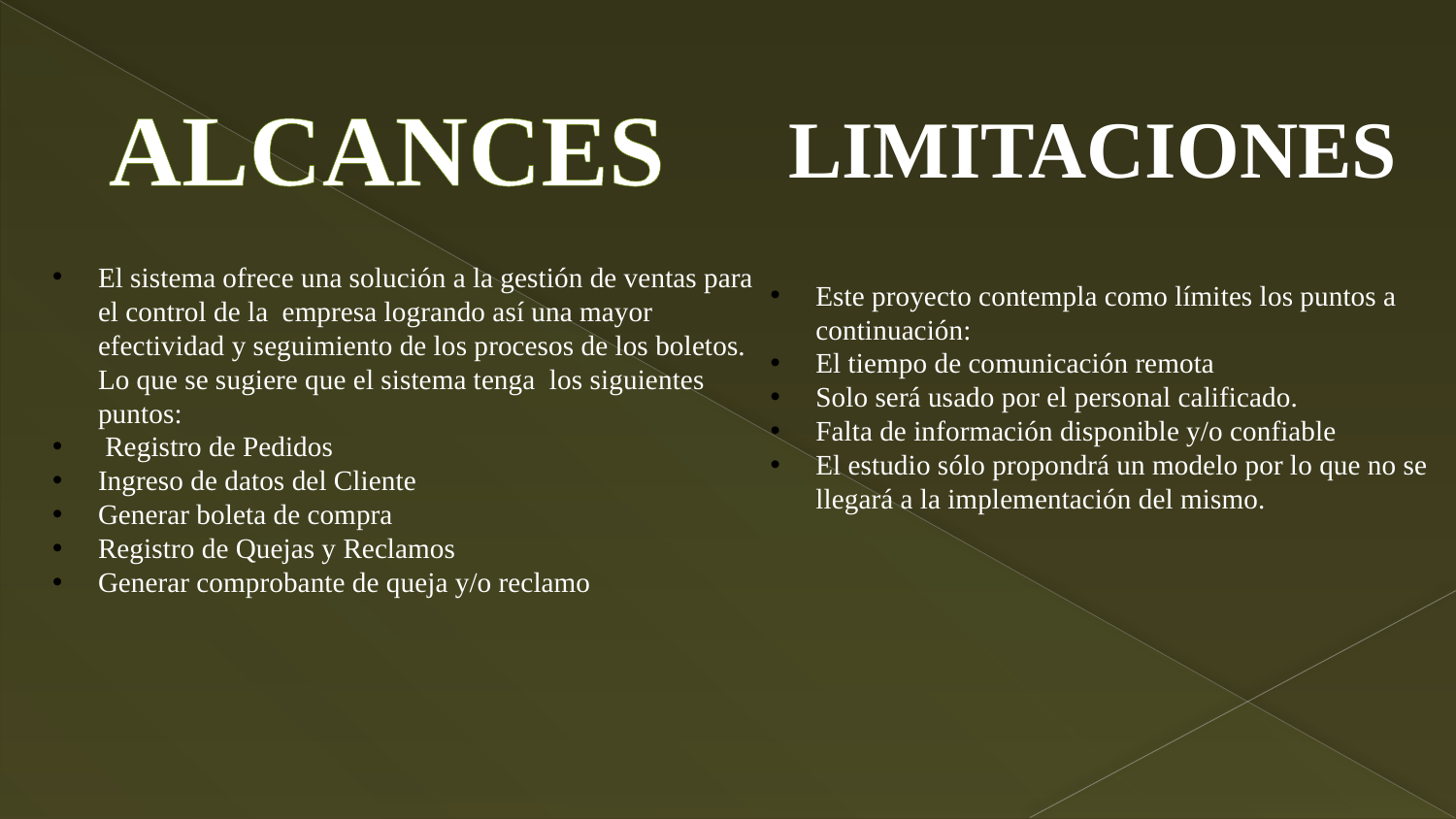

# ALCANCES
LIMITACIONES

Este proyecto contempla como límites los puntos a continuación:
El tiempo de comunicación remota
Solo será usado por el personal calificado.
Falta de información disponible y/o confiable
El estudio sólo propondrá un modelo por lo que no se llegará a la implementación del mismo.
El sistema ofrece una solución a la gestión de ventas para el control de la  empresa logrando así una mayor efectividad y seguimiento de los procesos de los boletos. Lo que se sugiere que el sistema tenga  los siguientes  puntos:
 Registro de Pedidos
Ingreso de datos del Cliente
Generar boleta de compra
Registro de Quejas y Reclamos
Generar comprobante de queja y/o reclamo